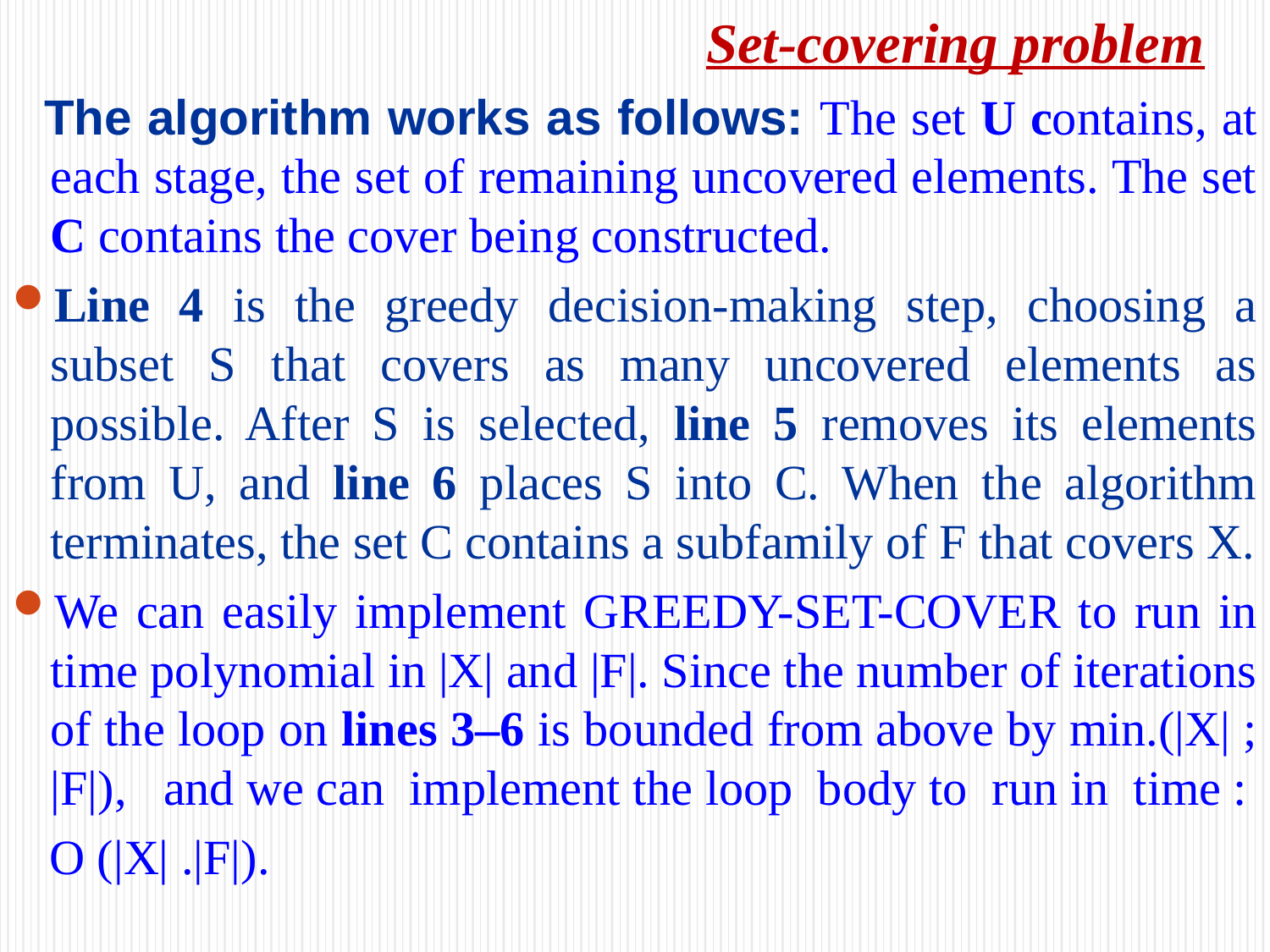

# Set-covering problem
  The algorithm works as follows: The set U contains, at each stage, the set of remaining uncovered elements. The set C contains the cover being constructed.
Line 4 is the greedy decision-making step, choosing a subset S that covers as many uncovered elements as possible. After S is selected, line 5 removes its elements from U, and line 6 places S into C. When the algorithm terminates, the set C contains a subfamily of F that covers X.
We can easily implement GREEDY-SET-COVER to run in time polynomial in |X| and |F|. Since the number of iterations of the loop on lines 3–6 is bounded from above by min.(|X| ; |F|),   and we can  implement the loop  body to  run in  time :
   O (|X| .|F|).